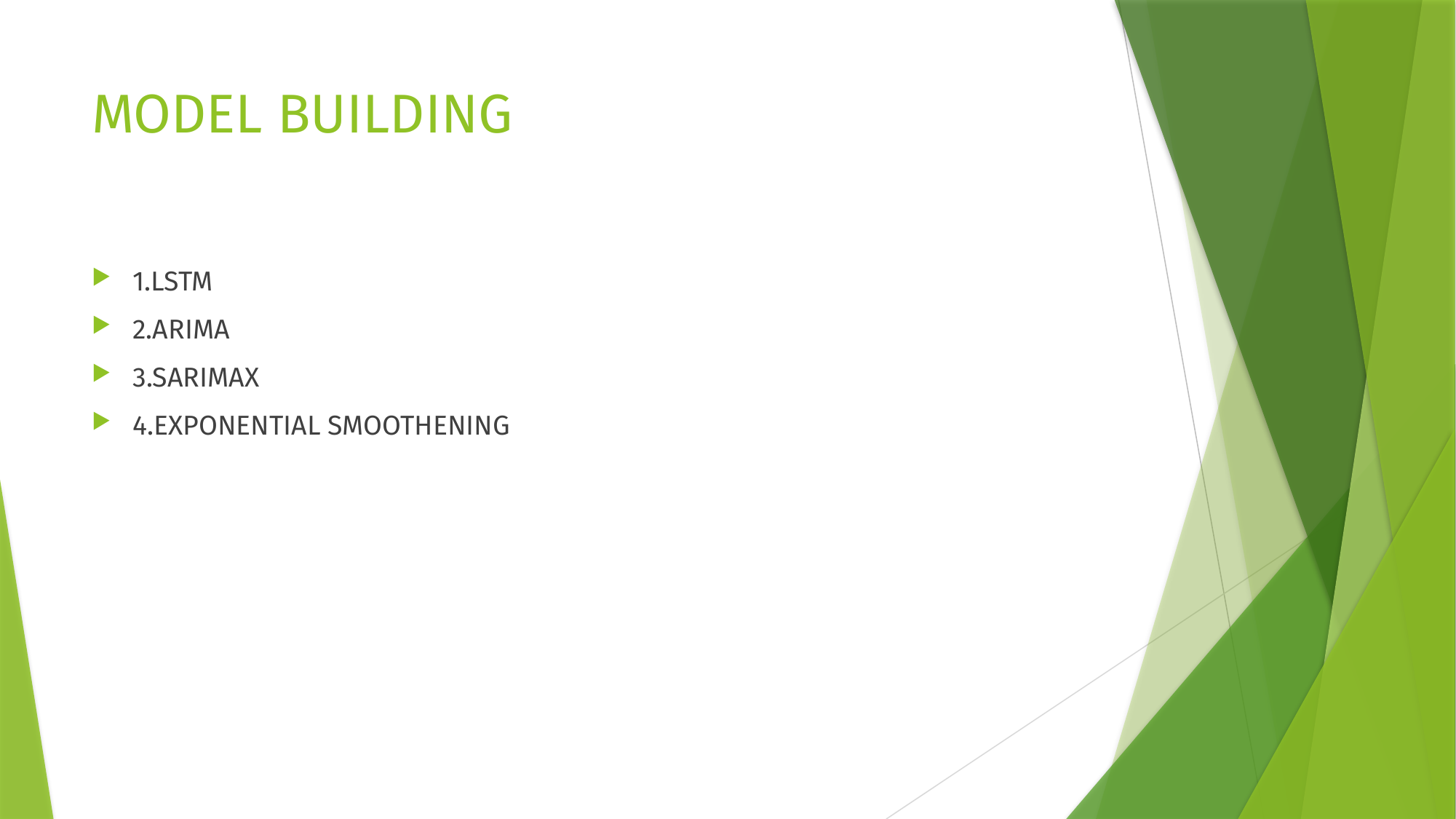

# MODEL BUILDING
1.LSTM
2.ARIMA
3.SARIMAX
4.EXPONENTIAL SMOOTHENING